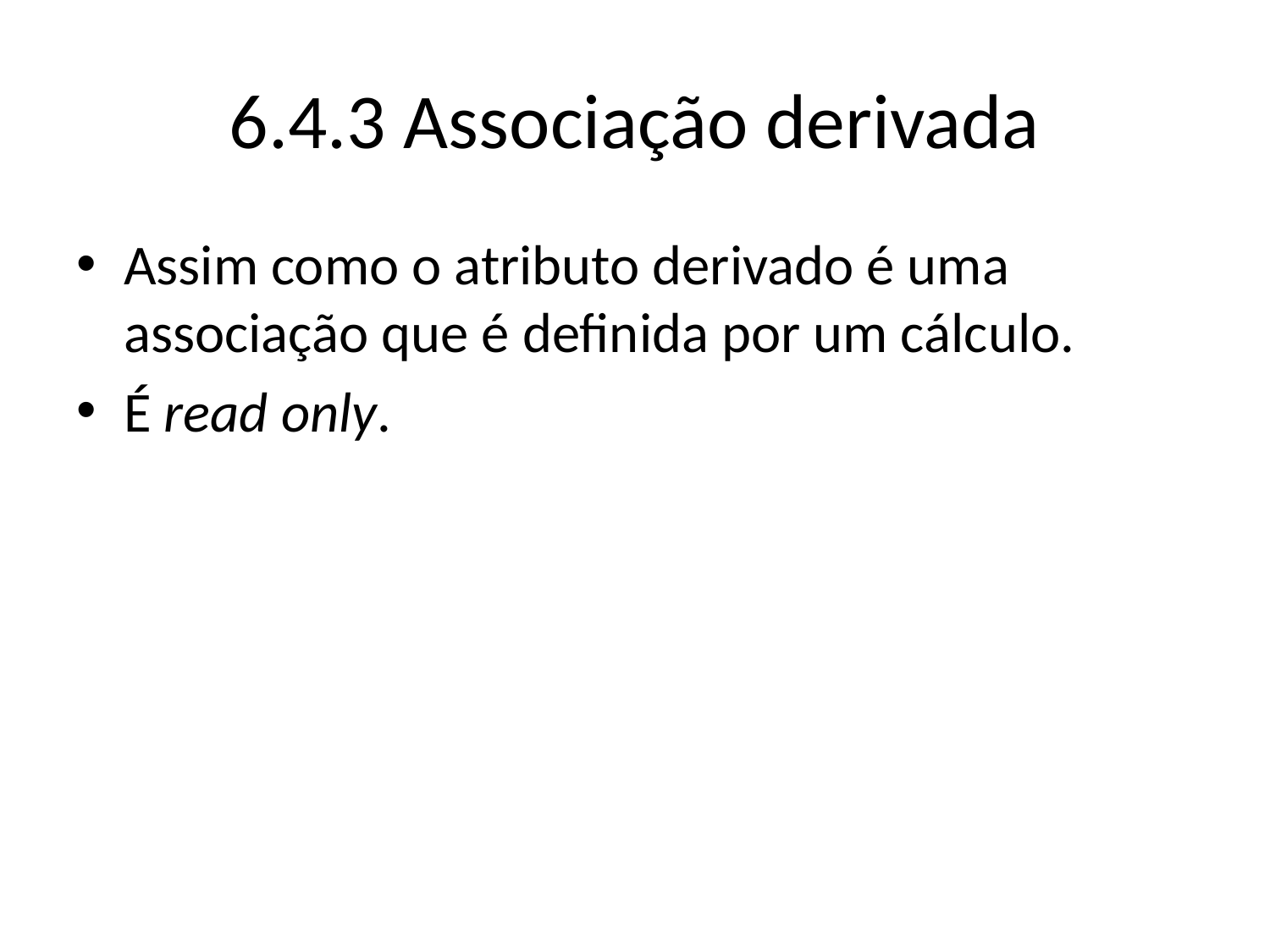

# 6.4.3 Associação derivada
Assim como o atributo derivado é uma associação que é definida por um cálculo.
É read only.